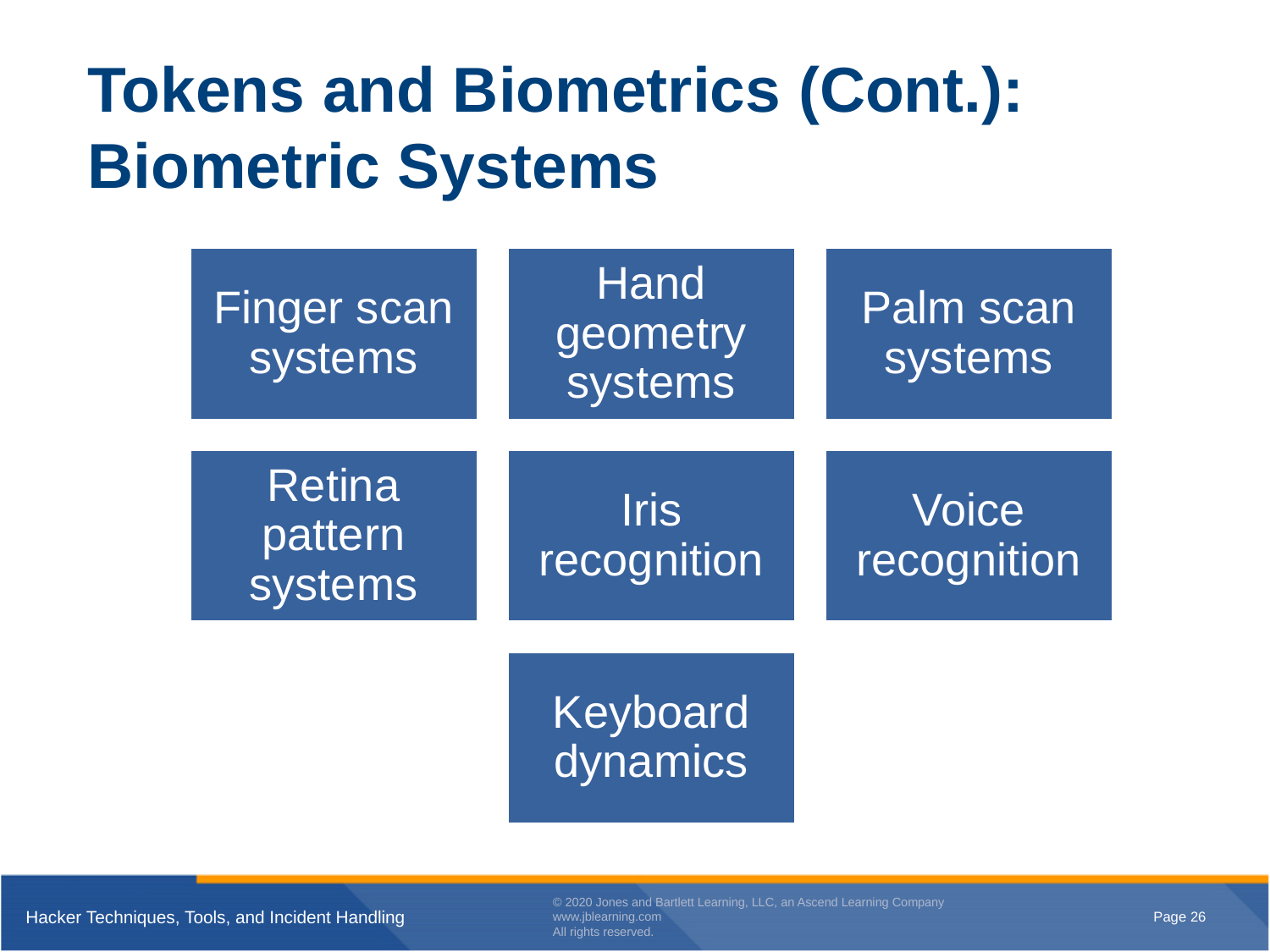

# Tokens and Biometrics (Cont.): Biometric Systems
Finger scan systems
Hand geometry systems
Palm scan systems
Retina pattern systems
Iris recognition
Voice recognition
Keyboard dynamics